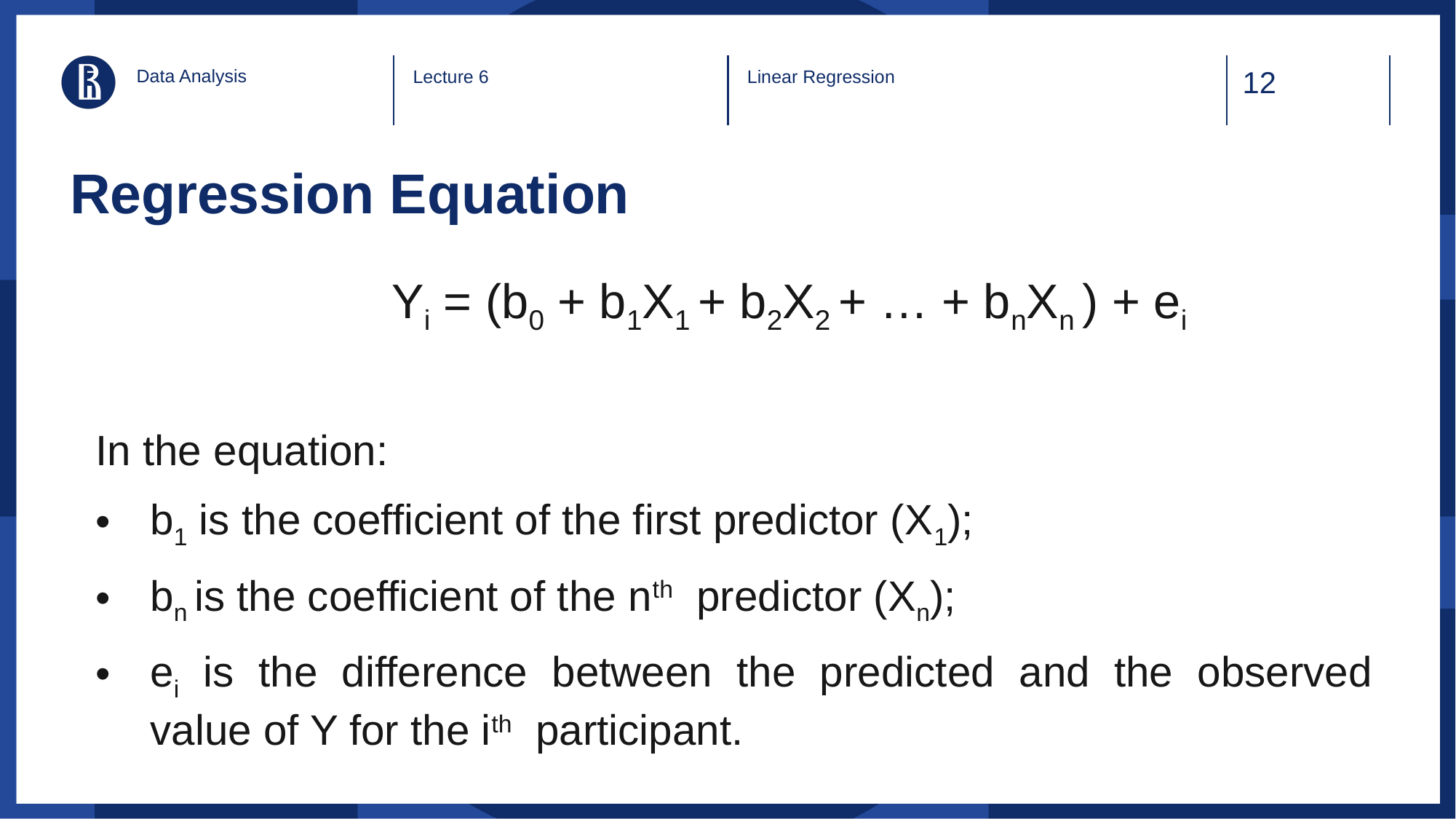

Data Analysis
Lecture 6
Linear Regression
# Regression Equation
	Yi = (b0 + b1X1 + b2X2 + … + bnXn ) + ei

In the equation:
b1 is the coefficient of the first predictor (X1);
bn is the coefficient of the nth  predictor (Xn);
ei is the difference between the predicted and the observed value of Y for the ith  participant.